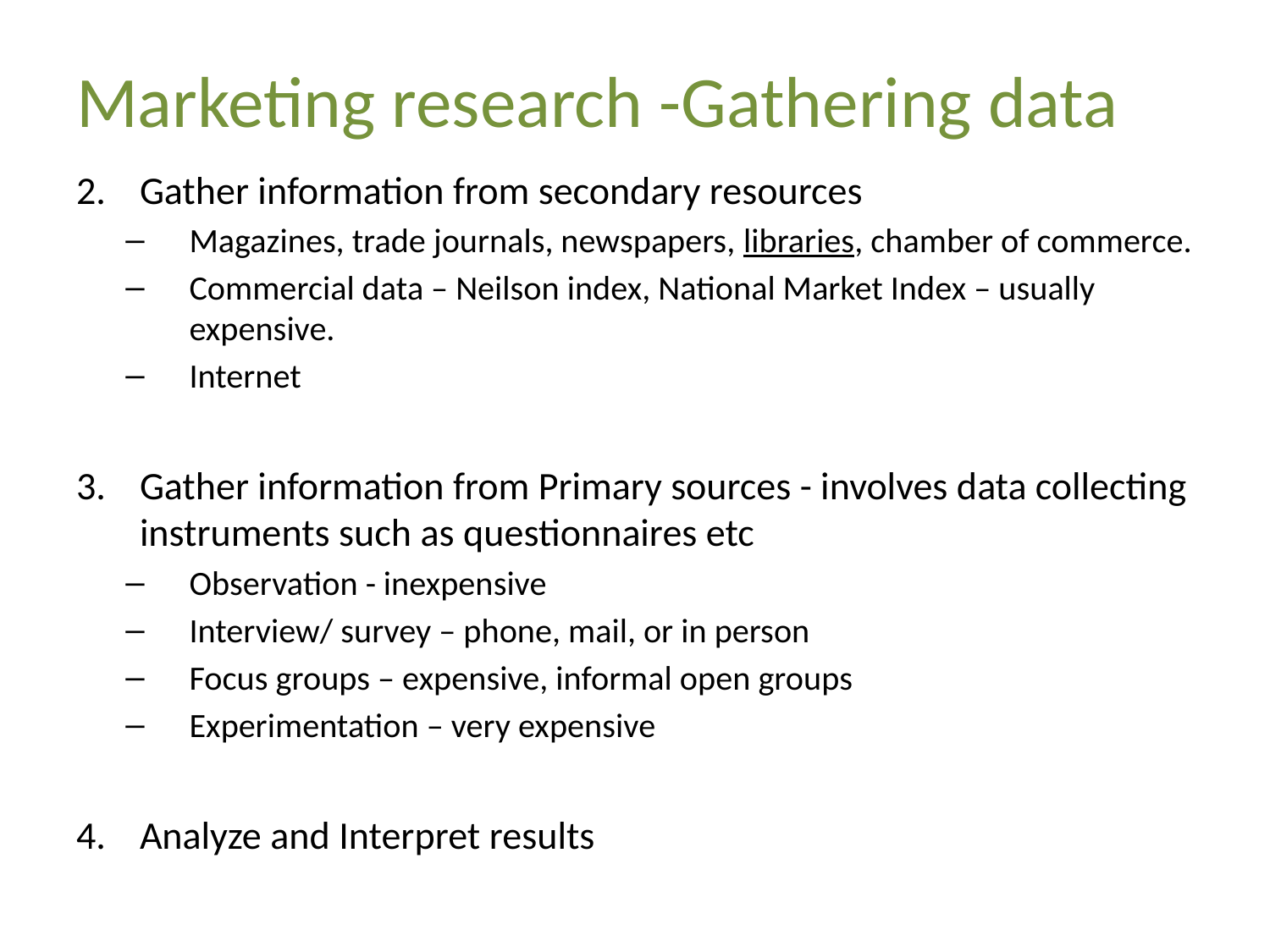

# Marketing research -Gathering data
Gather information from secondary resources
Magazines, trade journals, newspapers, libraries, chamber of commerce.
Commercial data – Neilson index, National Market Index – usually expensive.
Internet

Gather information from Primary sources - involves data collecting instruments such as questionnaires etc
Observation - inexpensive
Interview/ survey – phone, mail, or in person
Focus groups – expensive, informal open groups
Experimentation – very expensive

Analyze and Interpret results